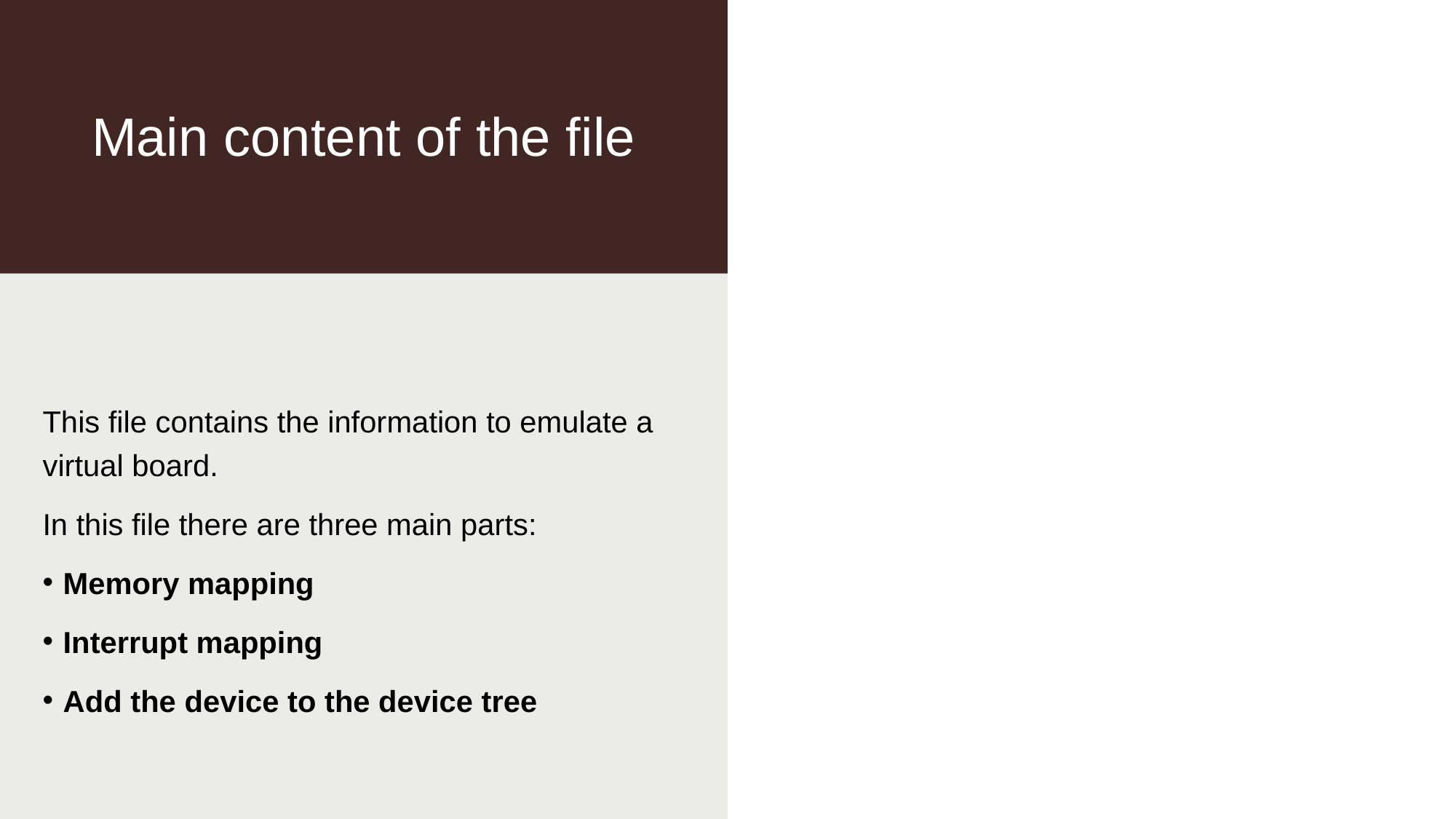

# Main content of the file
This file contains the information to emulate a virtual board.
In this file there are three main parts:
Memory mapping
Interrupt mapping
Add the device to the device tree